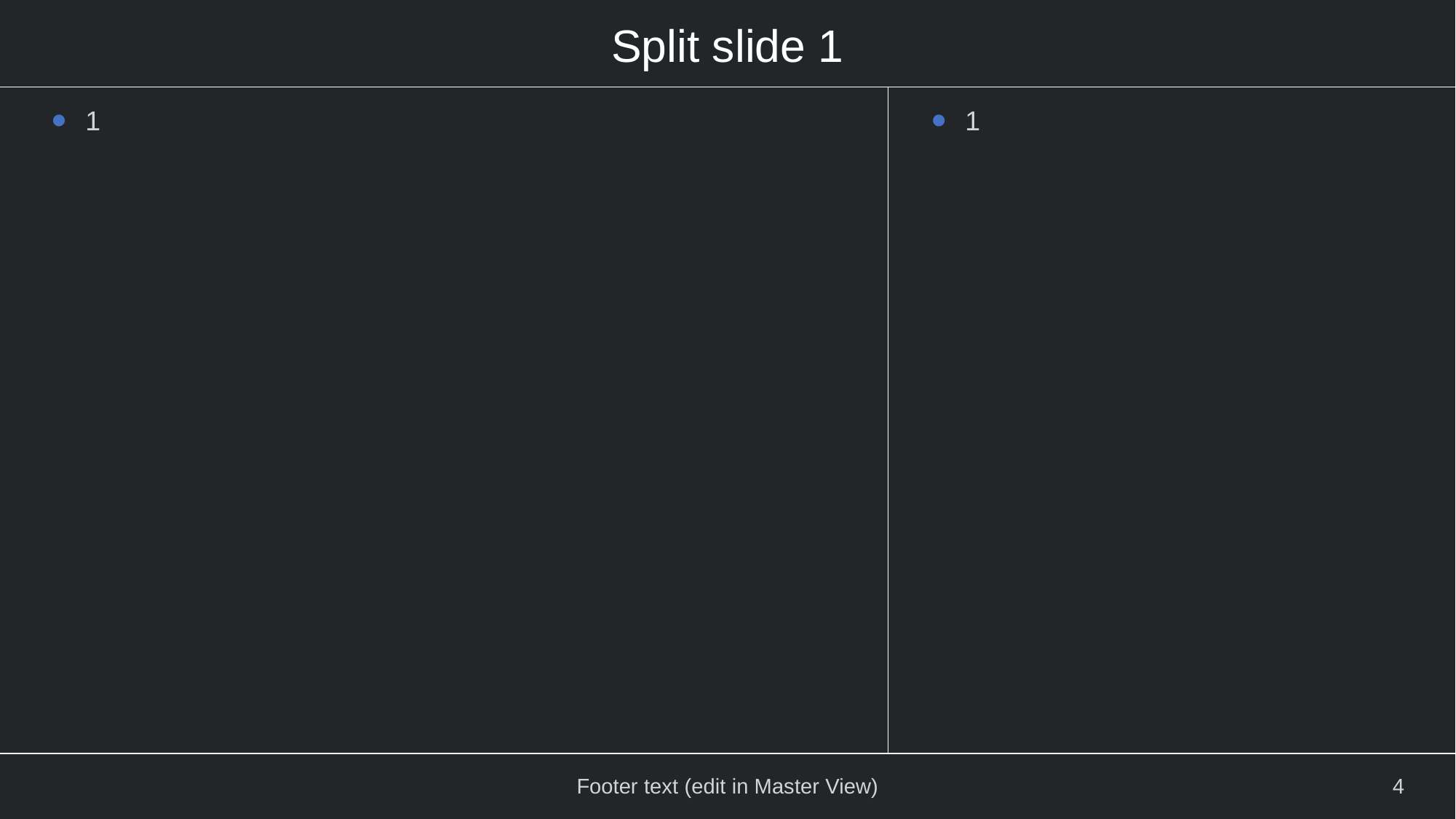

# Split slide 1
1
1
4